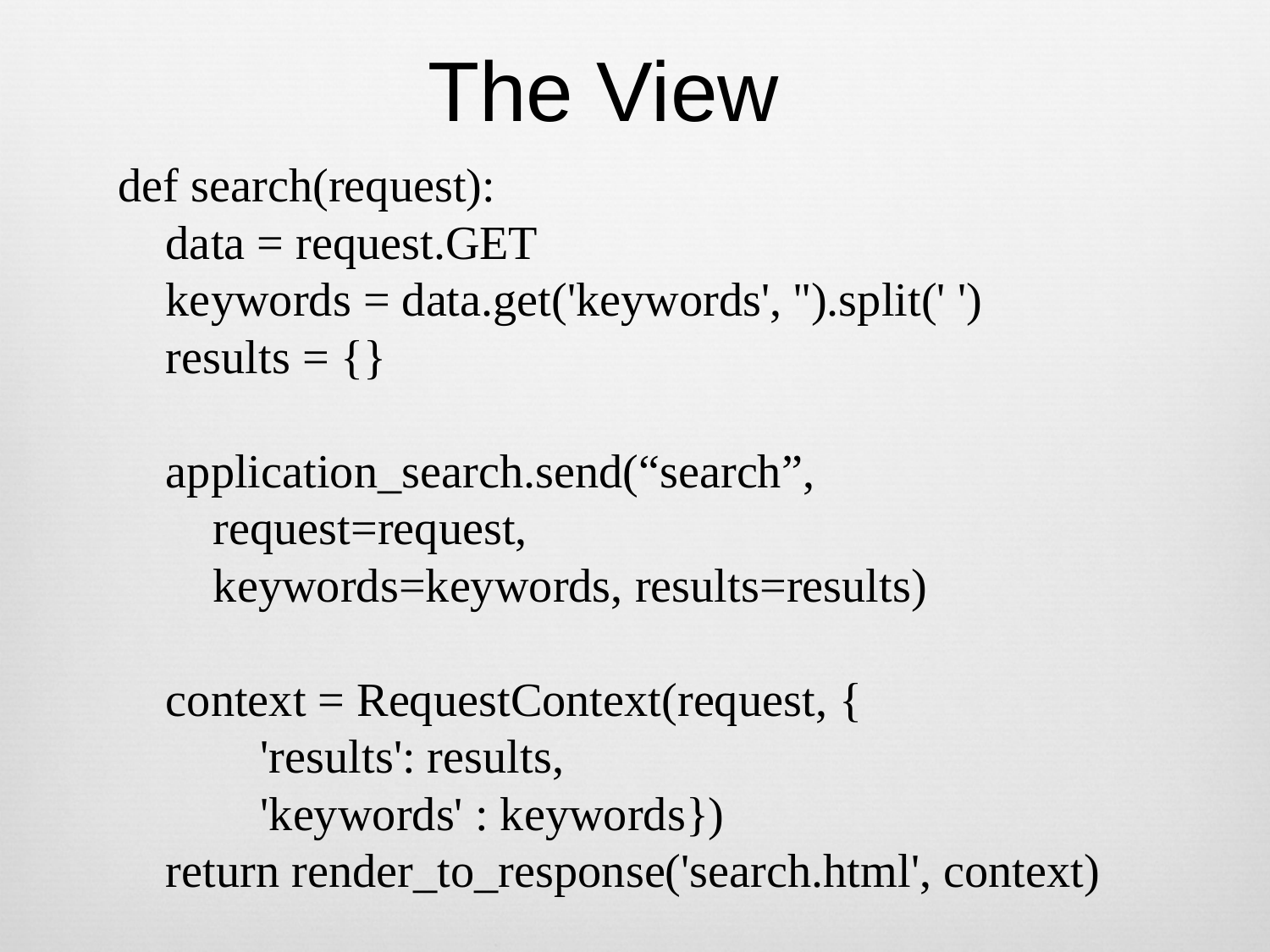

The View
def search(request):
    data = request.GET
    keywords = data.get('keywords', '').split(' ')
    results = {}

    application_search.send(“search”,
        request=request,
        keywords=keywords, results=results)

    context = RequestContext(request, {
            'results': results,
            'keywords' : keywords})
    return render_to_response('search.html', context)